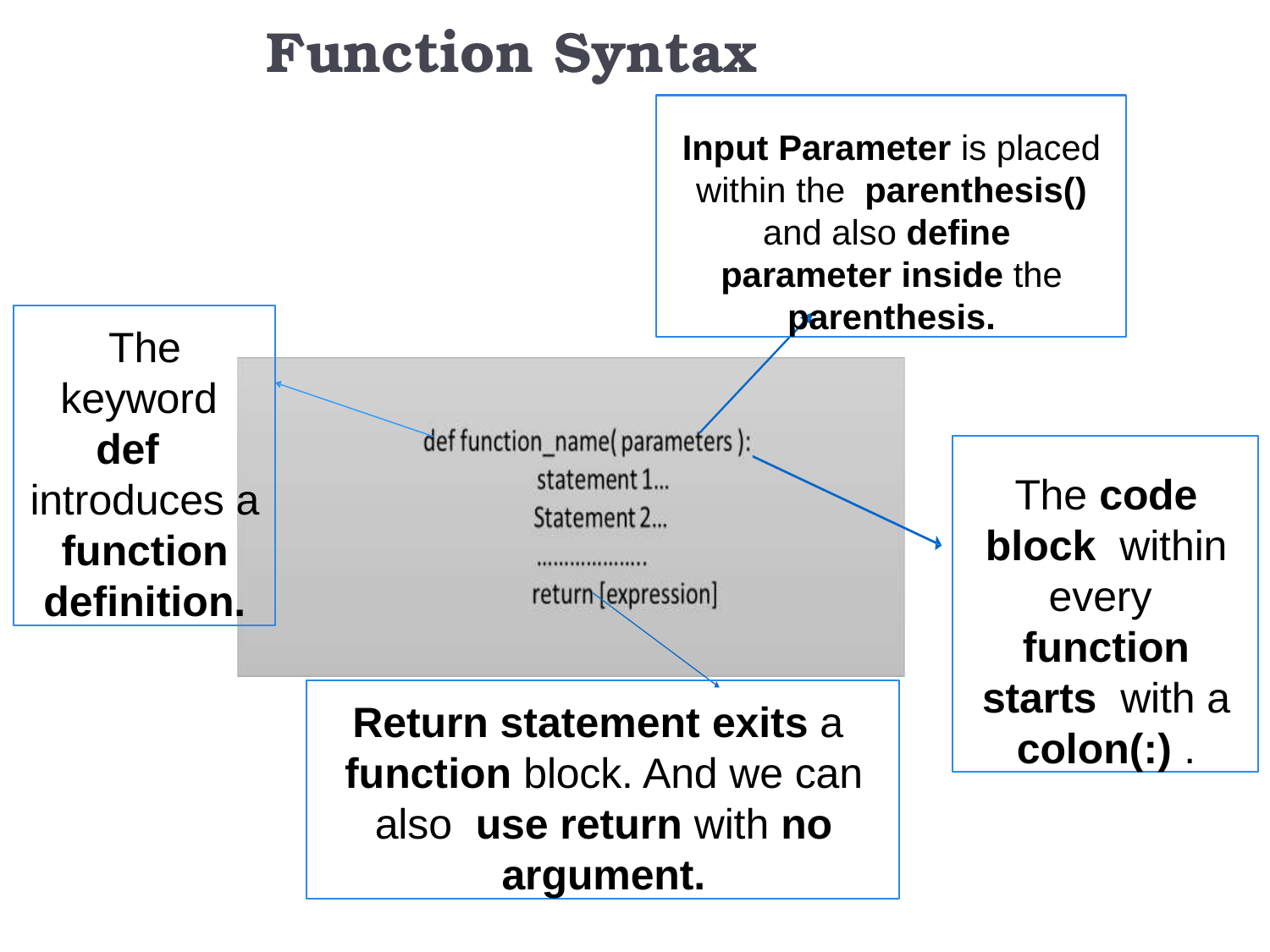

# Function Syntax
Input Parameter is placed within the  parenthesis() and also define  parameter inside the parenthesis.
The keyword  def    introduces a  function  definition.

The code block  within every  function starts  with a colon(:) .

Return statement exits a  function block. And we can also  use return with no argument.